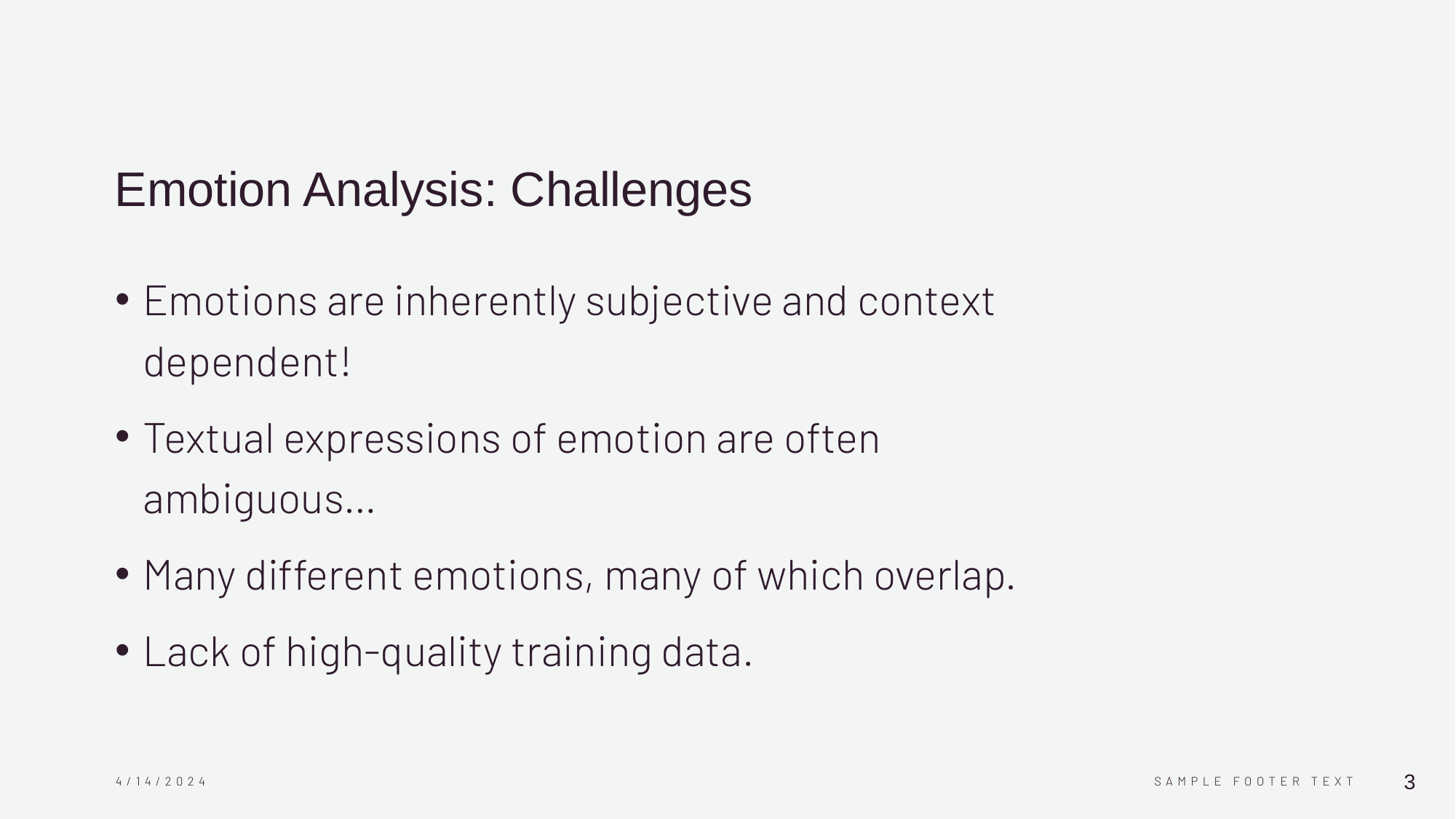

# Emotion Analysis: Challenges
Emotions are inherently subjective and context dependent!
Textual expressions of emotion are often ambiguous…
Many different emotions, many of which overlap.
Lack of high-quality training data.
4/14/2024
Sample Footer Text
3